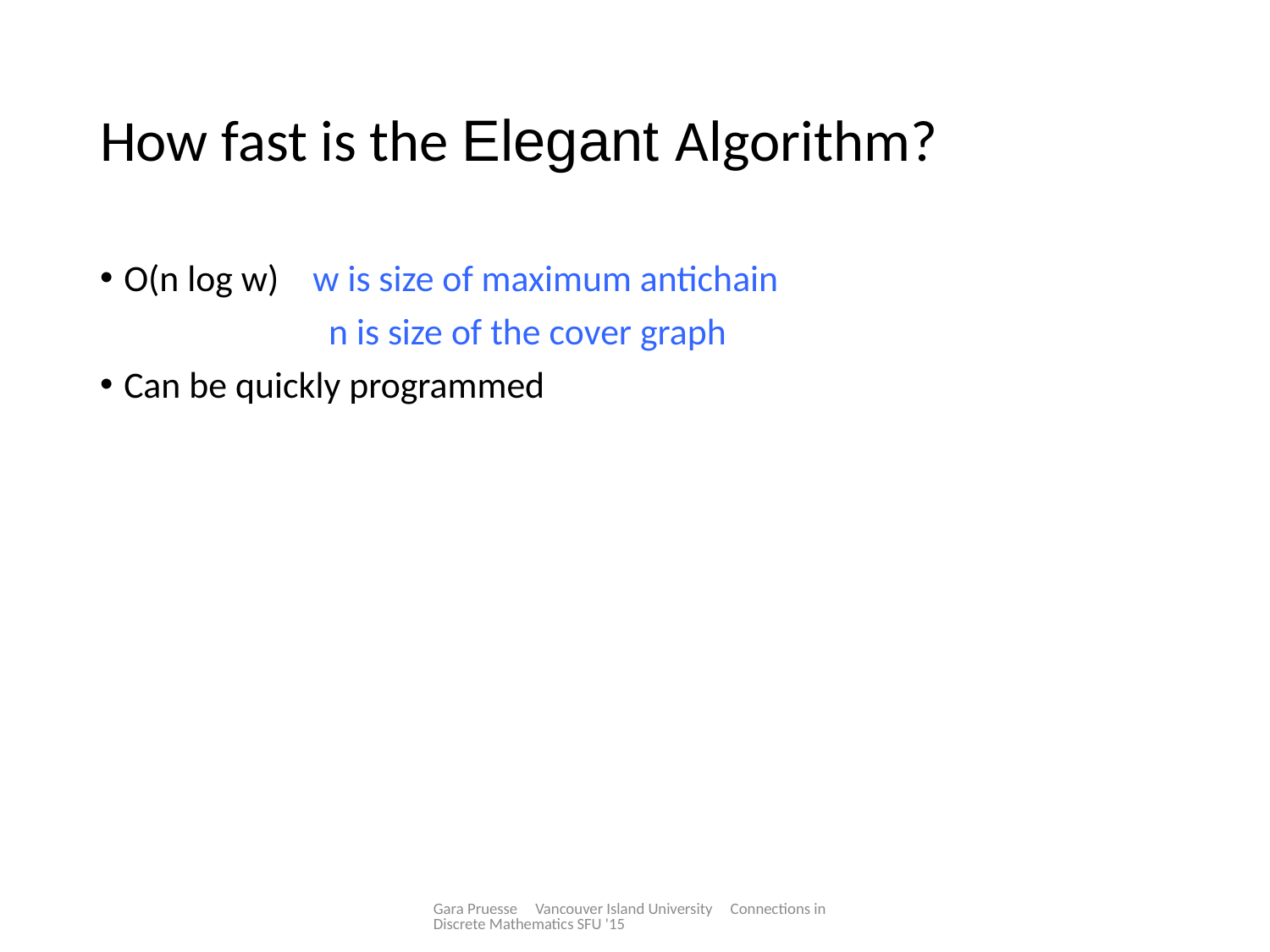

# How fast is the Elegant Algorithm?
O(n log w)    w is size of maximum antichain
                           n is size of the cover graph
Can be quickly programmed

Gara Pruesse     Vancouver Island University     Connections in Discrete Mathematics SFU '15